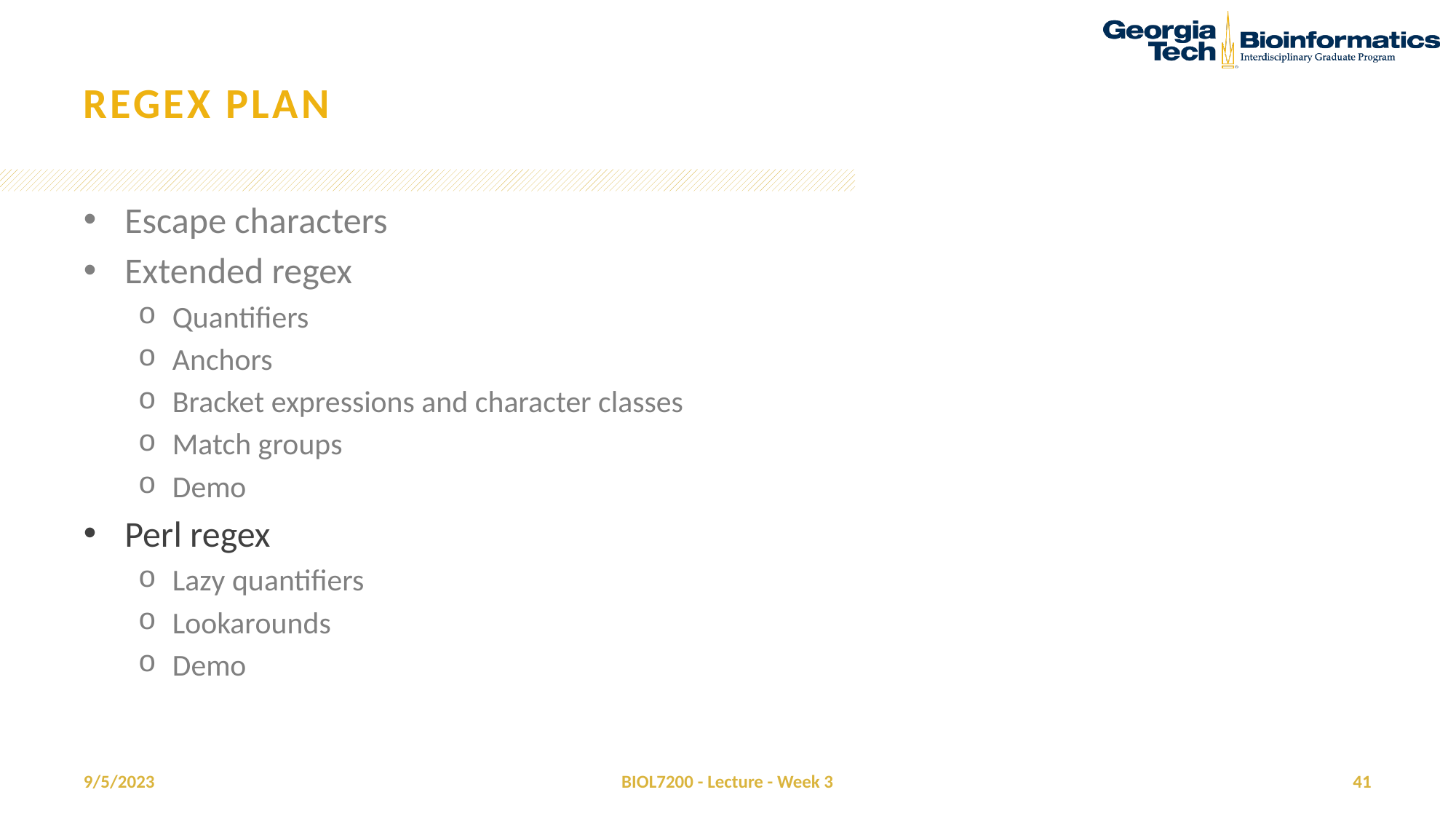

# Regex plan
Escape characters
Extended regex
Quantifiers
Anchors
Bracket expressions and character classes
Match groups
Demo
Perl regex
Lazy quantifiers
Lookarounds
Demo

9/5/2023
BIOL7200 - Lecture - Week 3
41